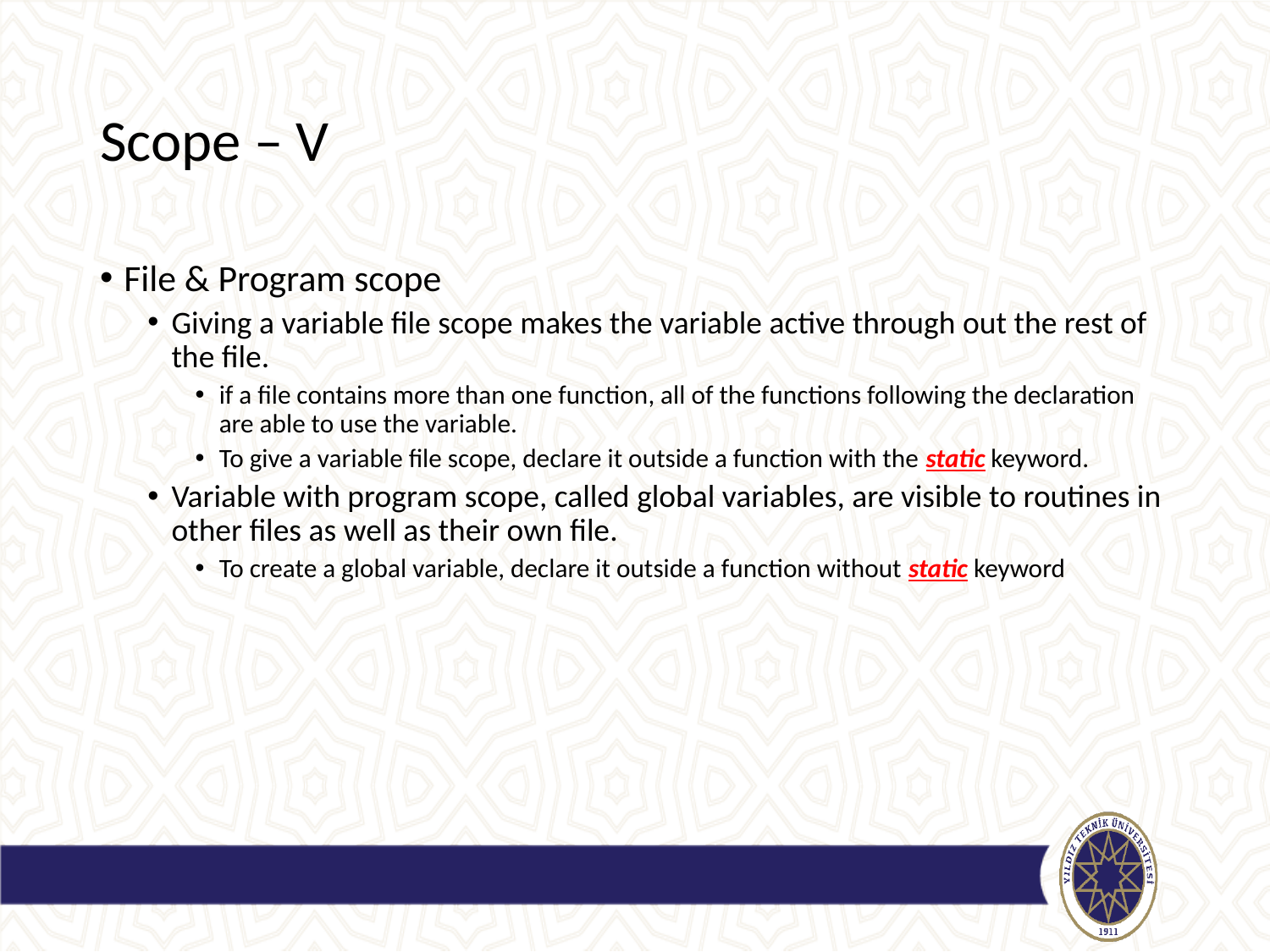

# Scope – V
File & Program scope
Giving a variable file scope makes the variable active through out the rest of the file.
if a file contains more than one function, all of the functions following the declaration are able to use the variable.
To give a variable file scope, declare it outside a function with the static keyword.
Variable with program scope, called global variables, are visible to routines in other files as well as their own file.
To create a global variable, declare it outside a function without static keyword